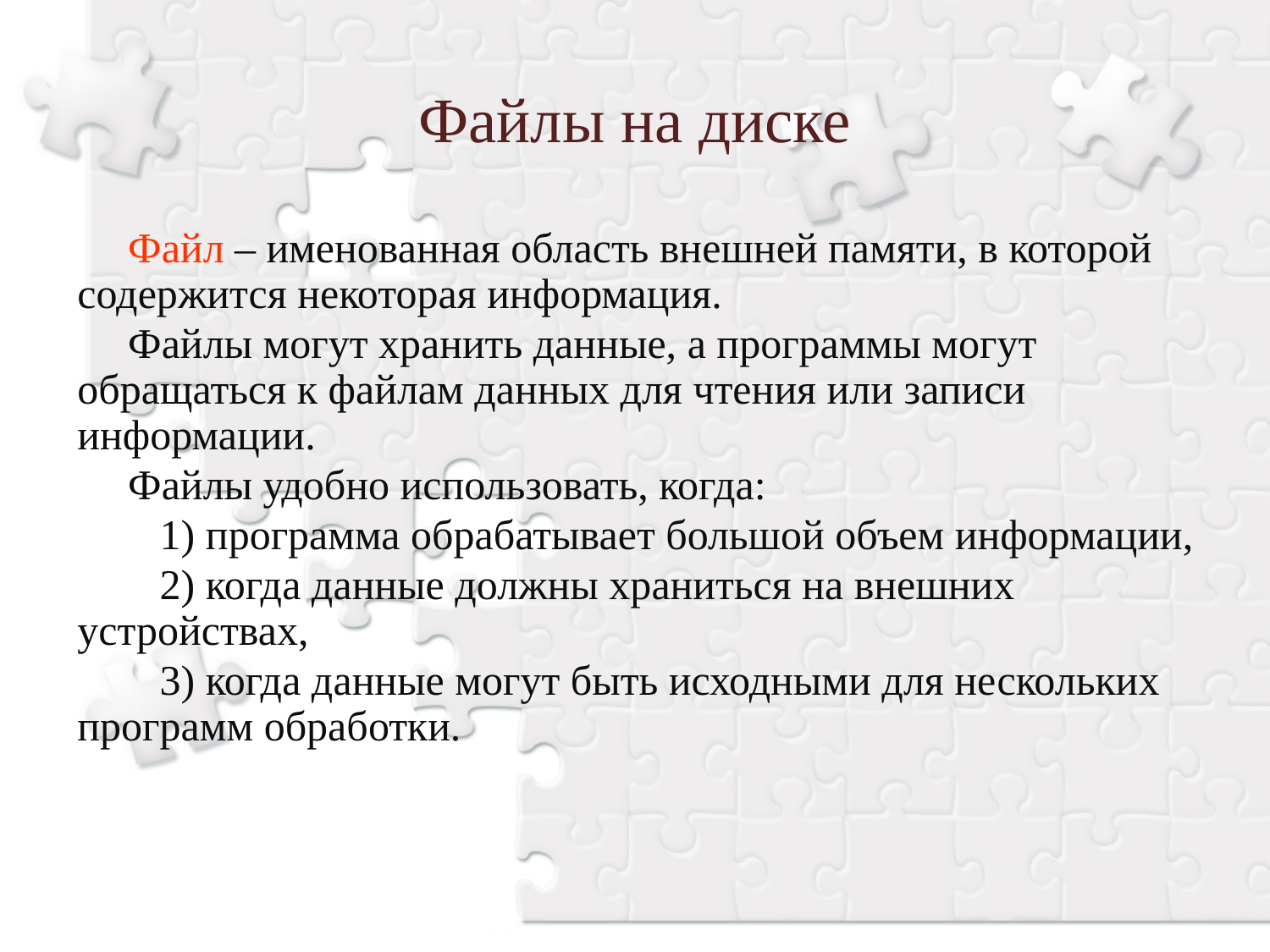

Файлы на диске
Файл ‒ именованная область внешней памяти, в которой содержится некоторая информация.
Файлы могут хранить данные, а программы могут обращаться к файлам данных для чтения или записи информации.
Файлы удобно использовать, когда:
   1) программа обрабатывает большой объем информации,
   2) когда данные должны храниться на внешних устройствах,
   3) когда данные могут быть исходными для нескольких программ обработки.